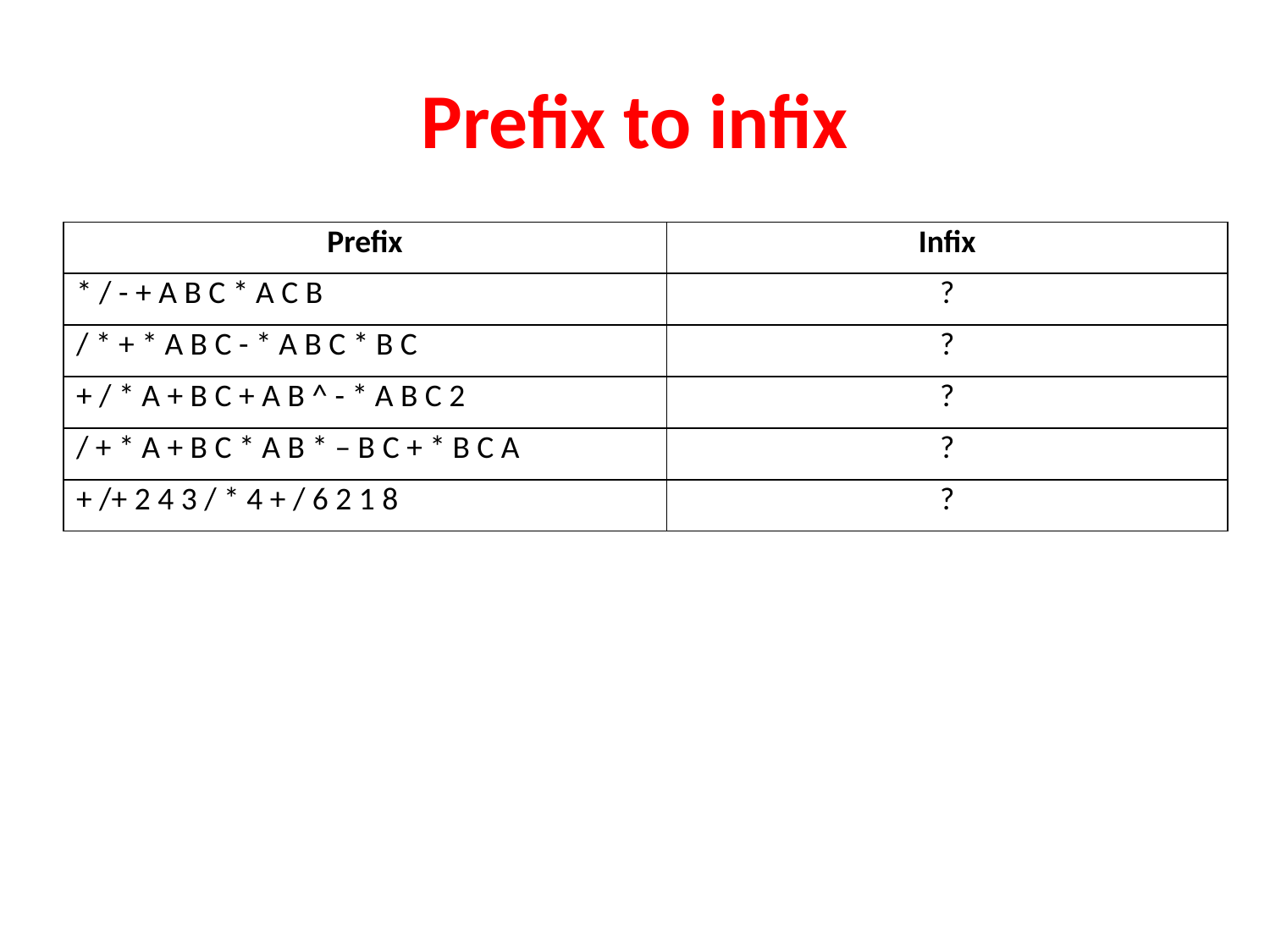

# Prefix to infix
| Prefix | Infix |
| --- | --- |
| \* / - + A B C \* A C B | ? |
| / \* + \* A B C - \* A B C \* B C | ? |
| + / \* A + B C + A B ^ - \* A B C 2 | ? |
| / + \* A + B C \* A B \* – B C + \* B C A | ? |
| + /+ 2 4 3 / \* 4 + / 6 2 1 8 | ? |